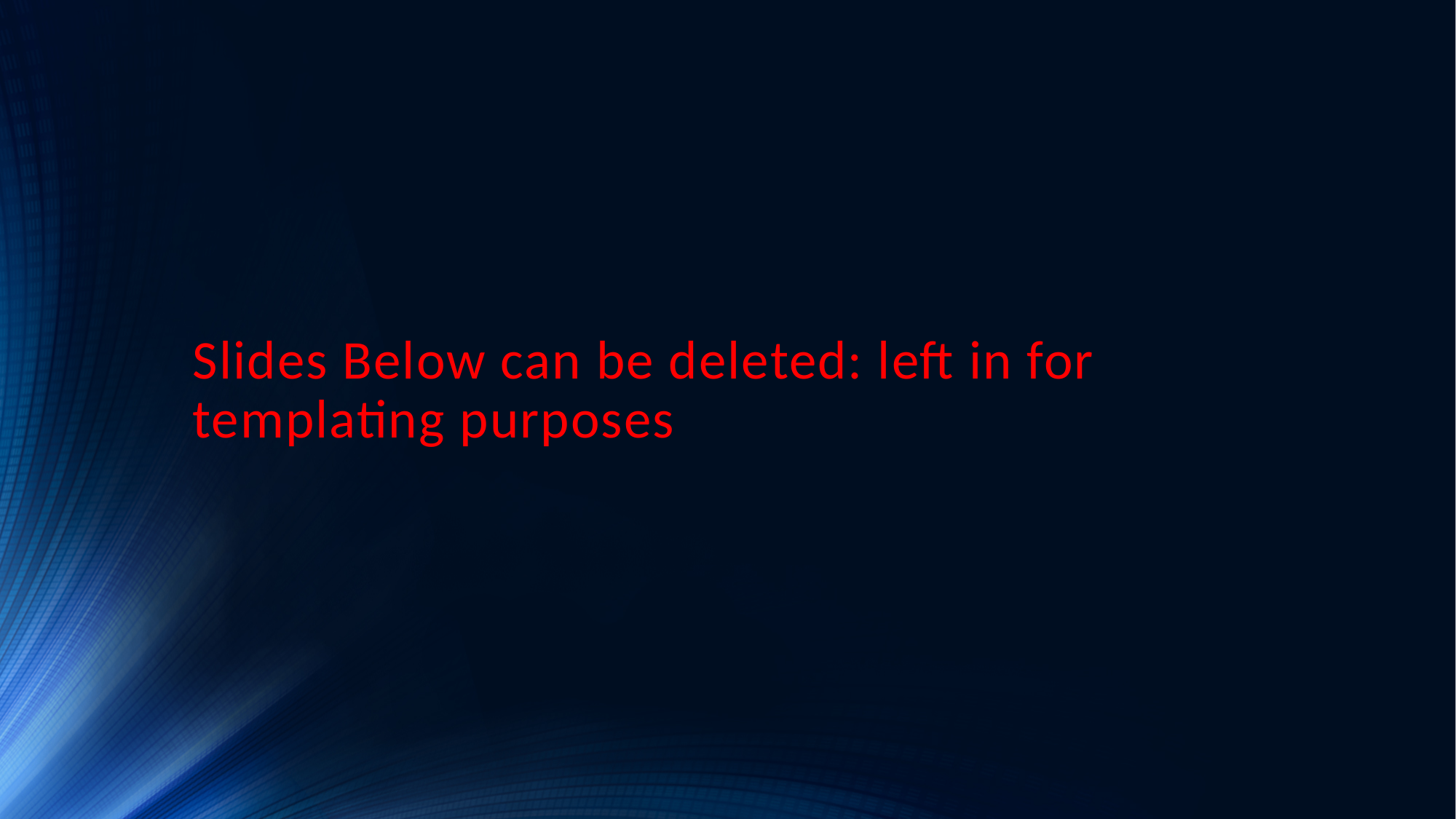

# Slides Below can be deleted: left in for templating purposes